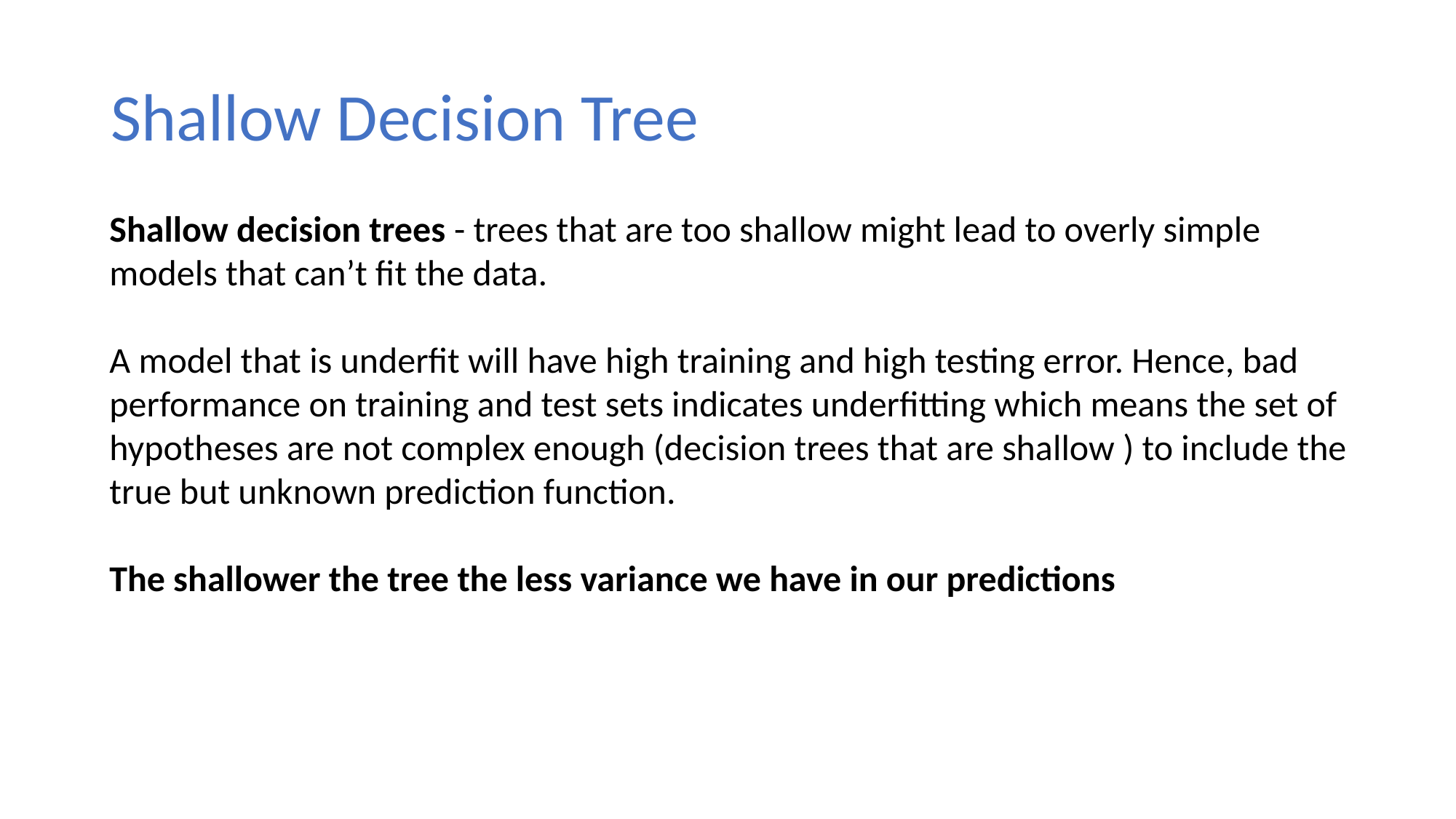

# Shallow Decision Tree
Shallow decision trees - trees that are too shallow might lead to overly simple models that can’t fit the data.

A model that is underfit will have high training and high testing error. Hence, bad performance on training and test sets indicates underfitting which means the set of hypotheses are not complex enough (decision trees that are shallow ) to include the true but unknown prediction function.

The shallower the tree the less variance we have in our predictions